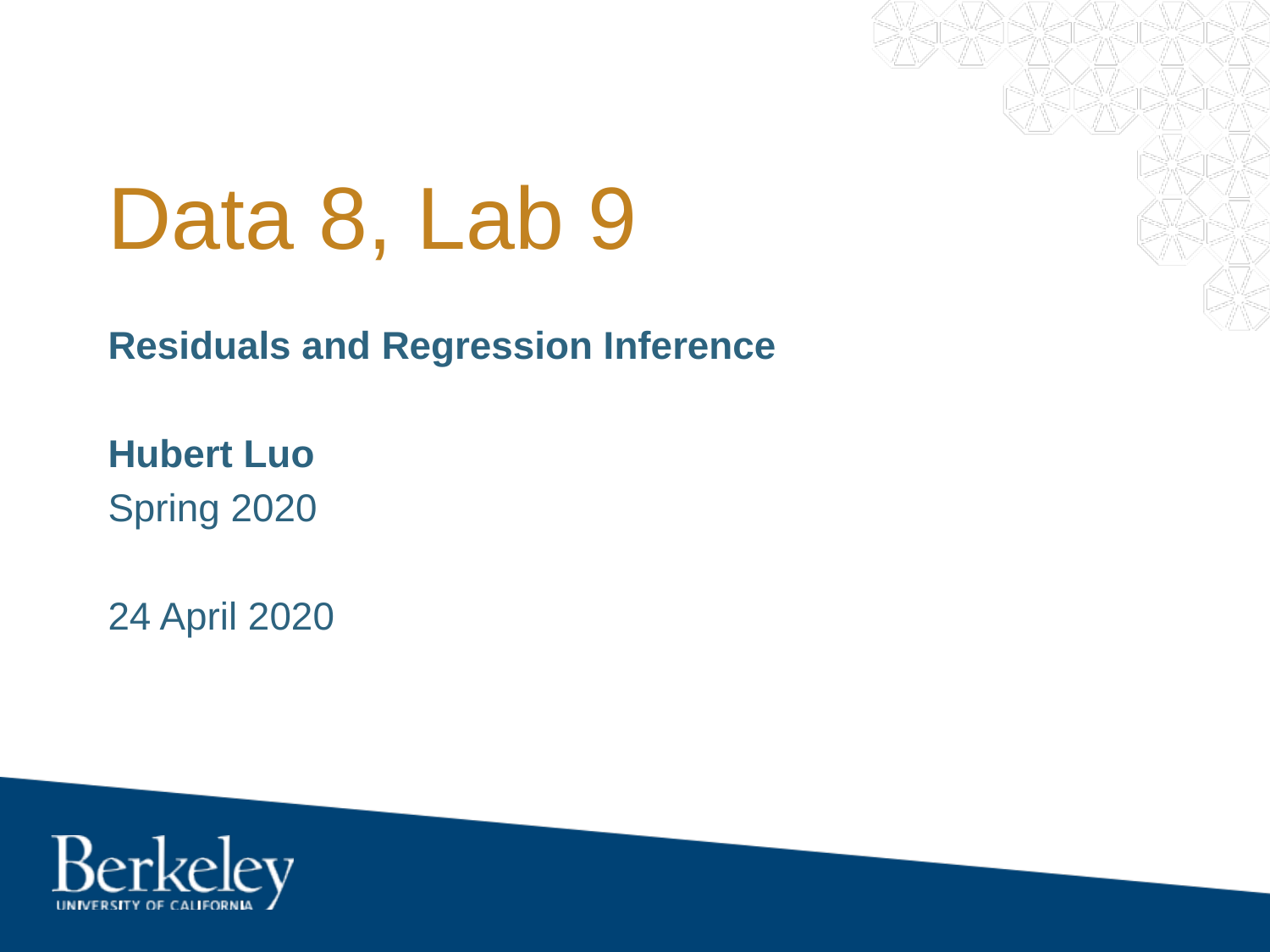

# Data 8, Lab 9
Residuals and Regression Inference

Hubert Luo
Spring 2020

24 April 2020